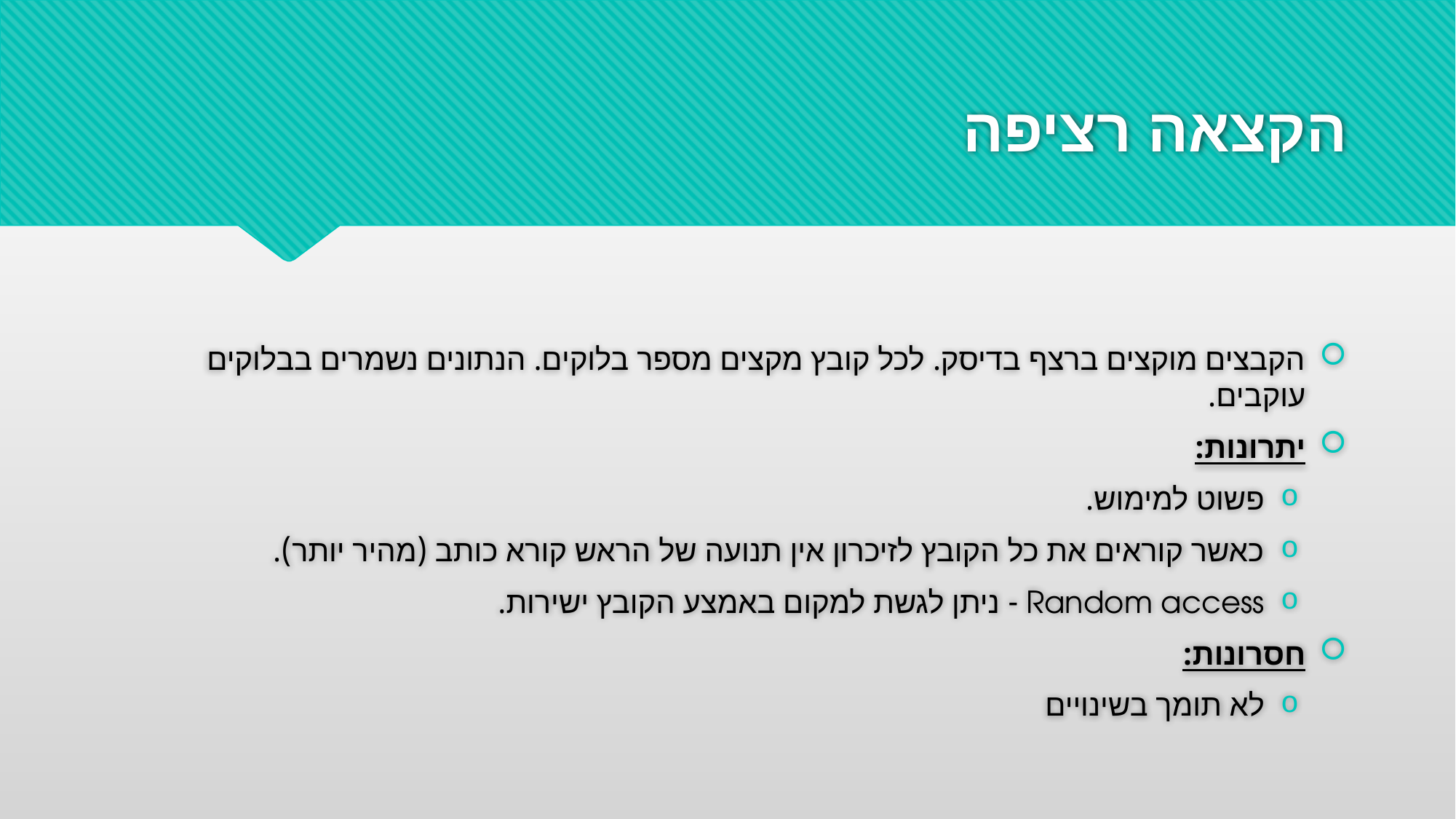

# הקצאה רציפה
הקבצים מוקצים ברצף בדיסק. לכל קובץ מקצים מספר בלוקים. הנתונים נשמרים בבלוקים עוקבים.
יתרונות:
פשוט למימוש.
כאשר קוראים את כל הקובץ לזיכרון אין תנועה של הראש קורא כותב (מהיר יותר).
Random access - ניתן לגשת למקום באמצע הקובץ ישירות.
חסרונות:
לא תומך בשינויים